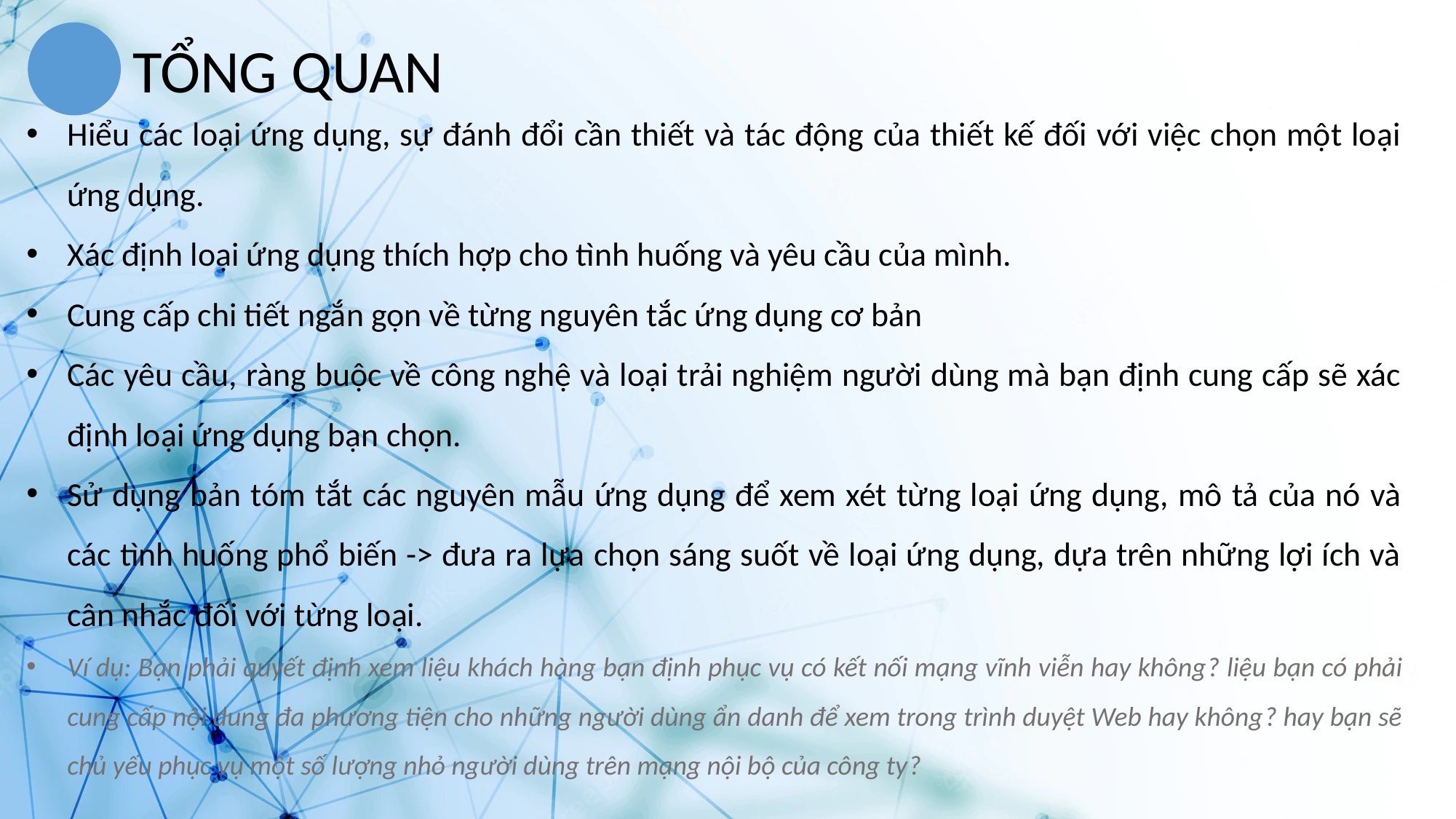

TỔNG QUAN
Hiểu các loại ứng dụng, sự đánh đổi cần thiết và tác động của thiết kế đối với việc chọn một loại ứng dụng.
Xác định loại ứng dụng thích hợp cho tình huống và yêu cầu của mình.
Cung cấp chi tiết ngắn gọn về từng nguyên tắc ứng dụng cơ bản
Các yêu cầu, ràng buộc về công nghệ và loại trải nghiệm người dùng mà bạn định cung cấp sẽ xác định loại ứng dụng bạn chọn.
Sử dụng bản tóm tắt các nguyên mẫu ứng dụng để xem xét từng loại ứng dụng, mô tả của nó và các tình huống phổ biến -> đưa ra lựa chọn sáng suốt về loại ứng dụng, dựa trên những lợi ích và cân nhắc đối với từng loại.
Ví dụ: Bạn phải quyết định xem liệu khách hàng bạn định phục vụ có kết nối mạng vĩnh viễn hay không? liệu bạn có phải cung cấp nội dung đa phương tiện cho những người dùng ẩn danh để xem trong trình duyệt Web hay không? hay bạn sẽ chủ yếu phục vụ một số lượng nhỏ người dùng trên mạng nội bộ của công ty?